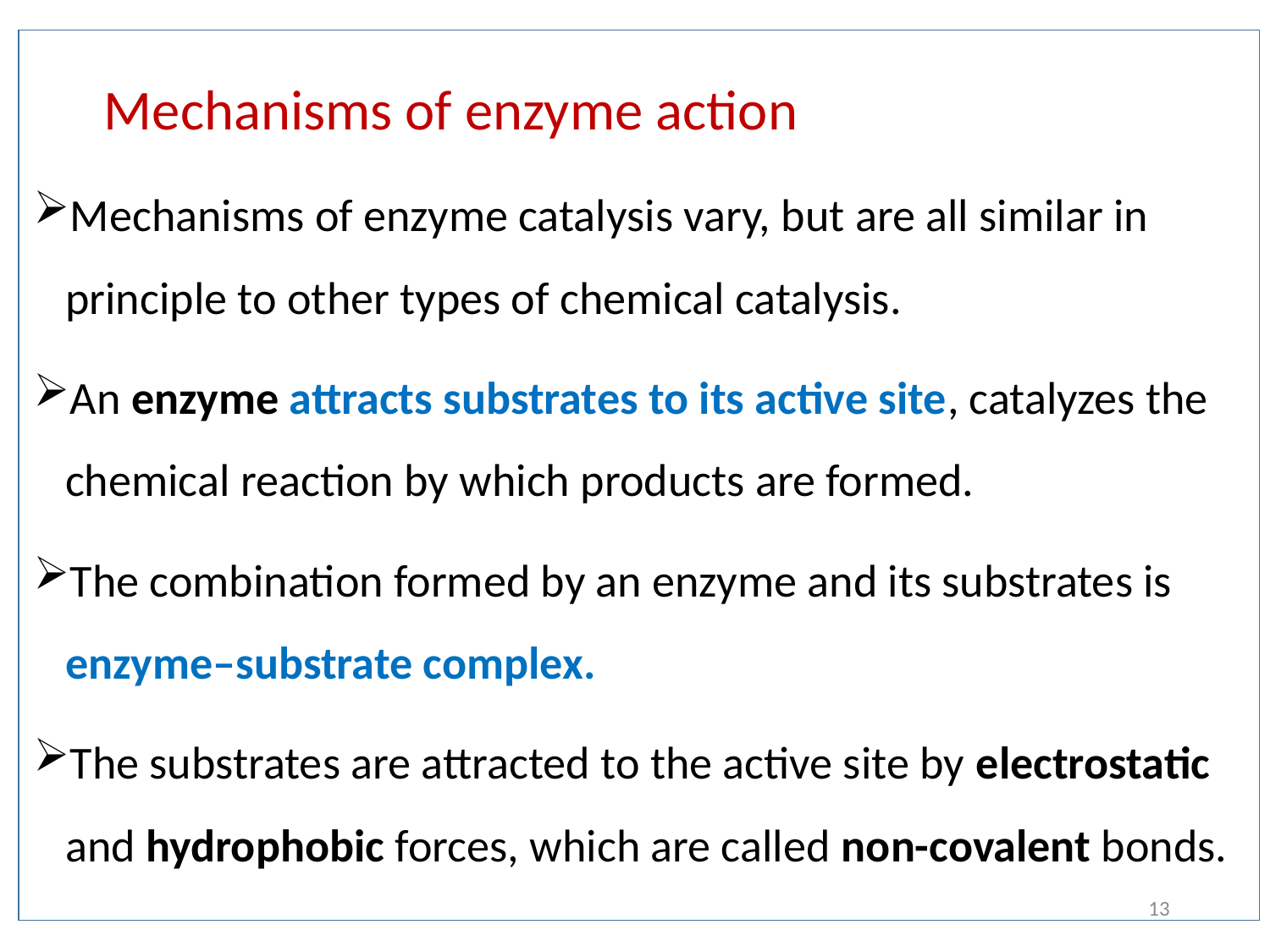

# Mechanisms of enzyme action
Mechanisms of enzyme catalysis vary, but are all similar in principle to other types of chemical catalysis.
An enzyme attracts substrates to its active site, catalyzes the chemical reaction by which products are formed.
The combination formed by an enzyme and its substrates is enzyme–substrate complex.
The substrates are attracted to the active site by electrostatic and hydrophobic forces, which are called non-covalent bonds.
13